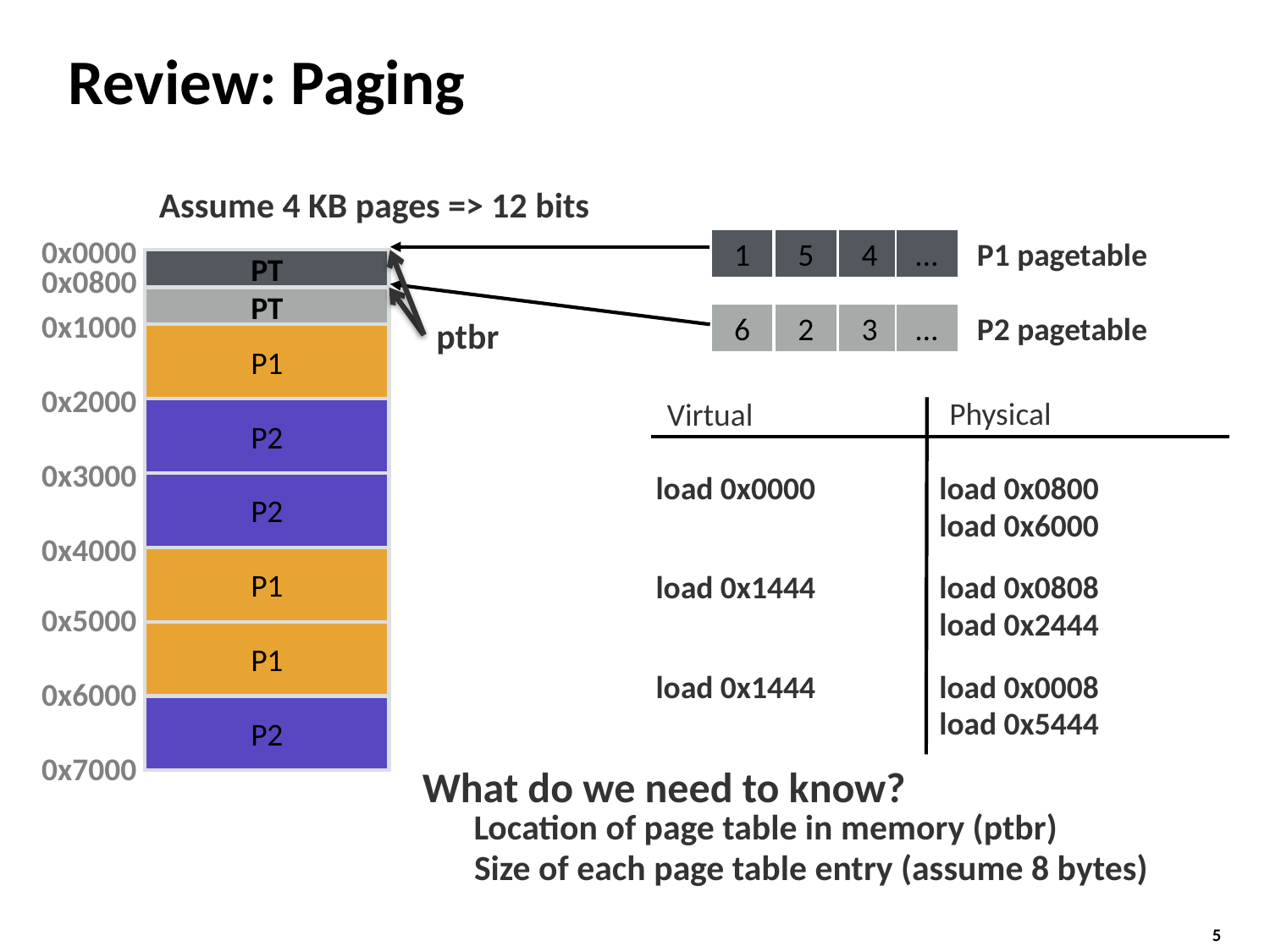

# Review: Paging
Assume 4 KB pages => 12 bits
0x0000
P1 pagetable
1
5
4
…

PT
0x0800

PT
0x1000
P2 pagetable
6
2
3
…
ptbr
P1
0x2000
Physical
Virtual

P2

0x3000
load 0x0000
load 0x0800
P2
load 0x6000
0x4000
P1
load 0x1444
load 0x0808
0x5000
load 0x2444
P1
load 0x0008
load 0x1444
0x6000
P2
load 0x5444
0x7000
What do we need to know?
Location of page table in memory (ptbr)
Size of each page table entry (assume 8 bytes)